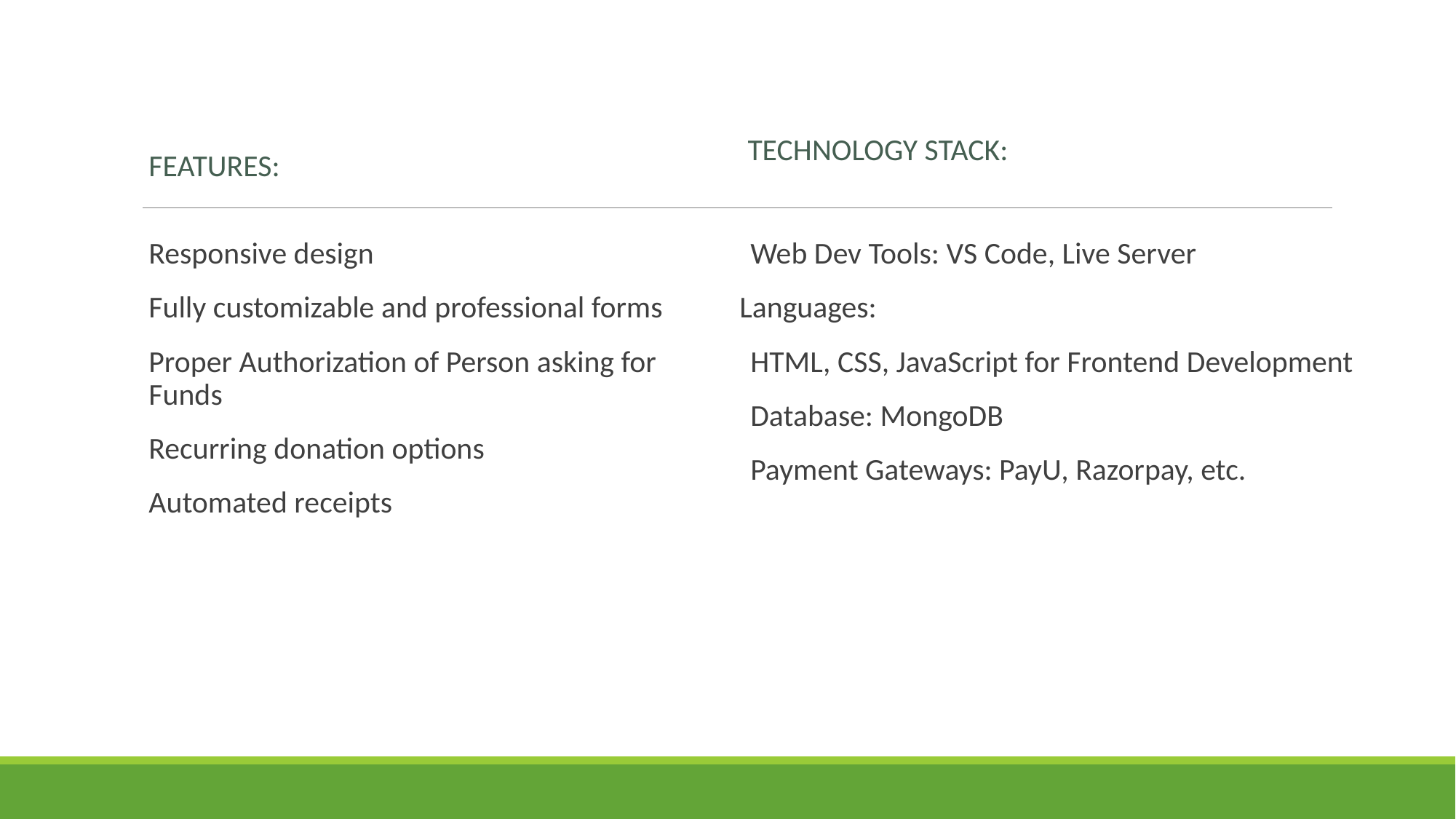

Technology Stack:
Features:
Responsive design
Fully customizable and professional forms
Proper Authorization of Person asking for Funds
Recurring donation options
Automated receipts
Web Dev Tools: VS Code, Live Server
Languages:
HTML, CSS, JavaScript for Frontend Development
Database: MongoDB
Payment Gateways: PayU, Razorpay, etc.